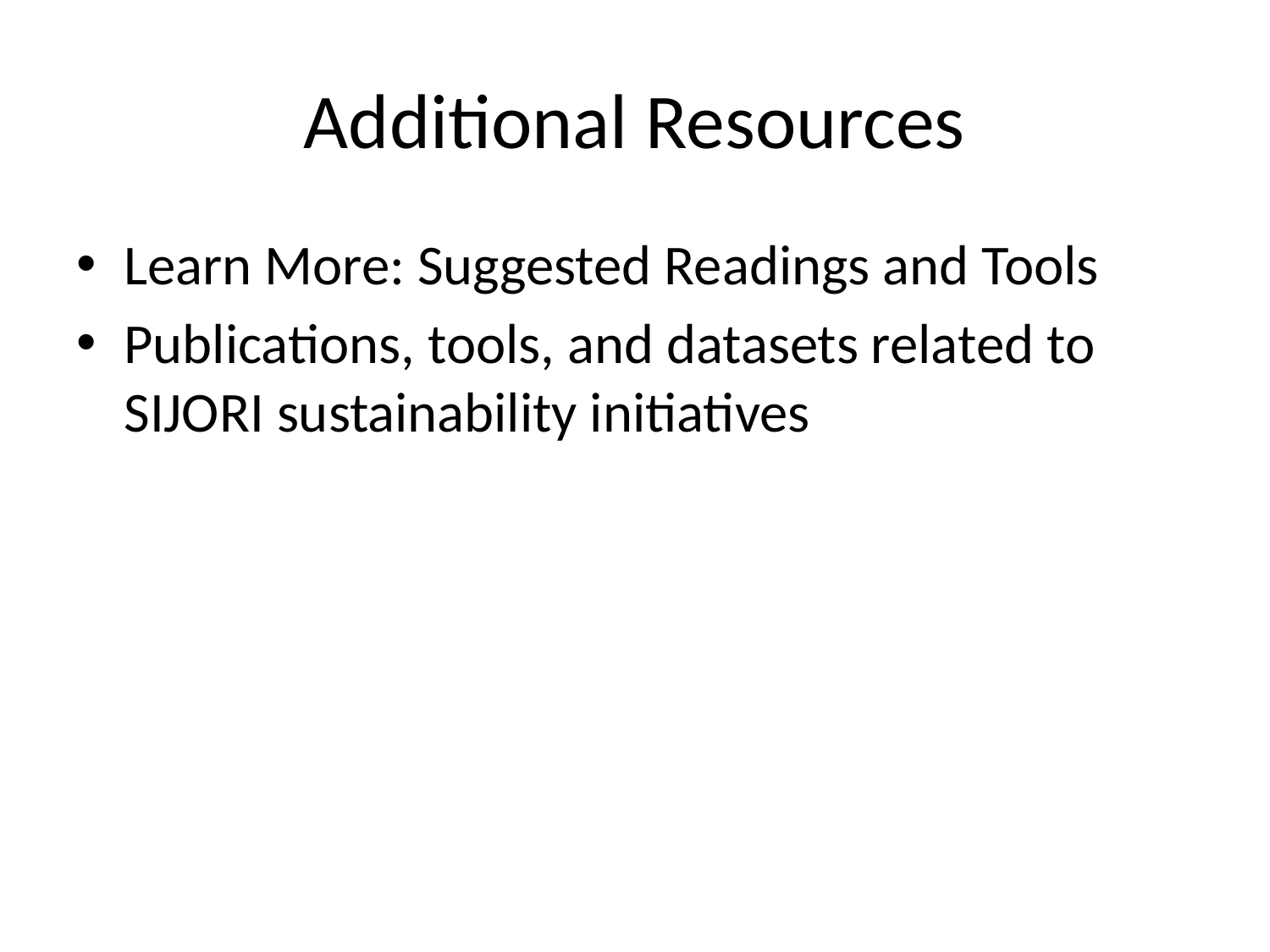

# Additional Resources
Learn More: Suggested Readings and Tools
Publications, tools, and datasets related to SIJORI sustainability initiatives